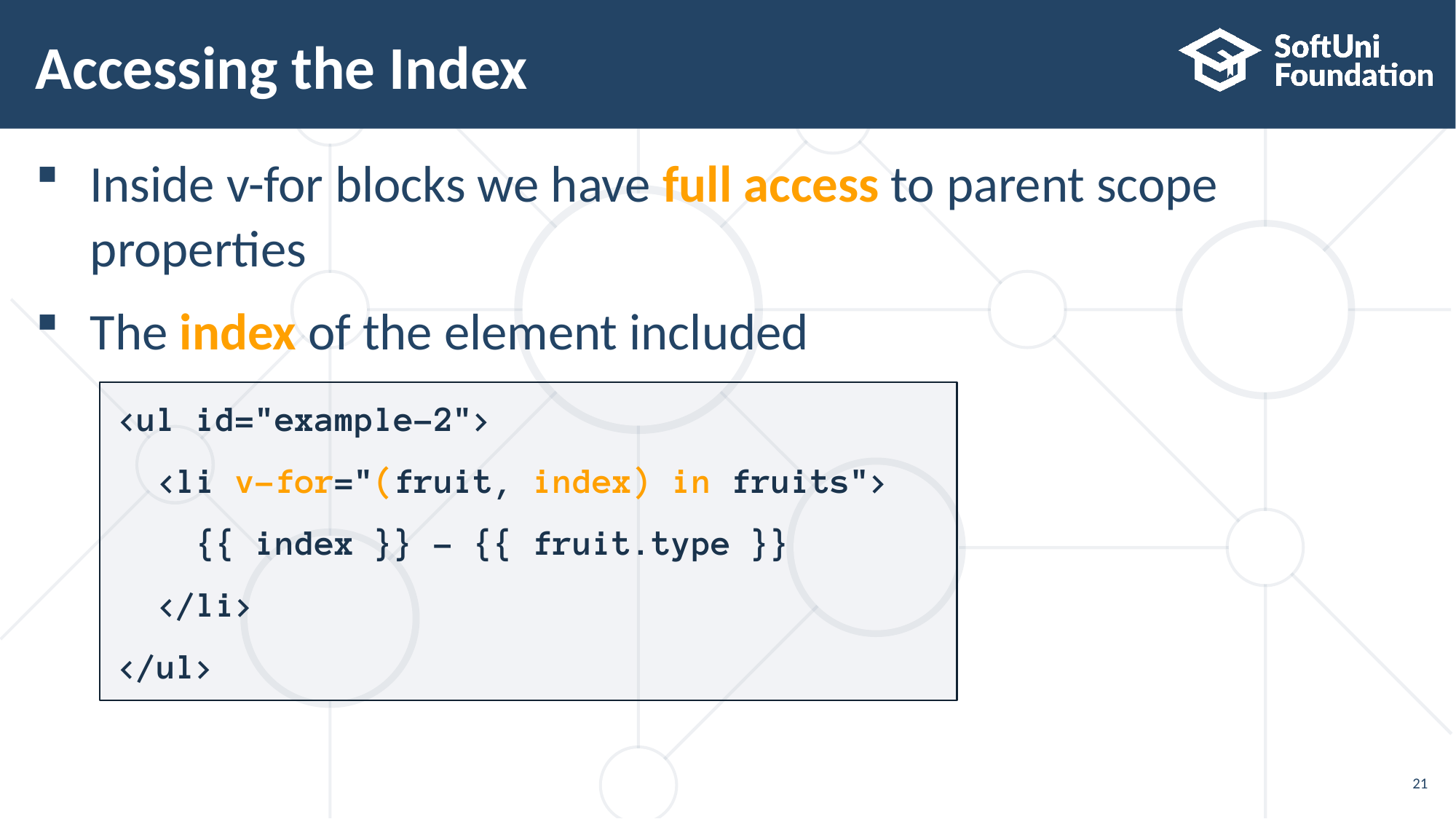

# Accessing the Index
Inside v-for blocks we have full access to parent scope
properties
The index of the element included
<ul id="example-2">
  <li v-for="(fruit, index) in fruits">
    {{ index }} - {{ fruit.type }}
  </li>
</ul>
21